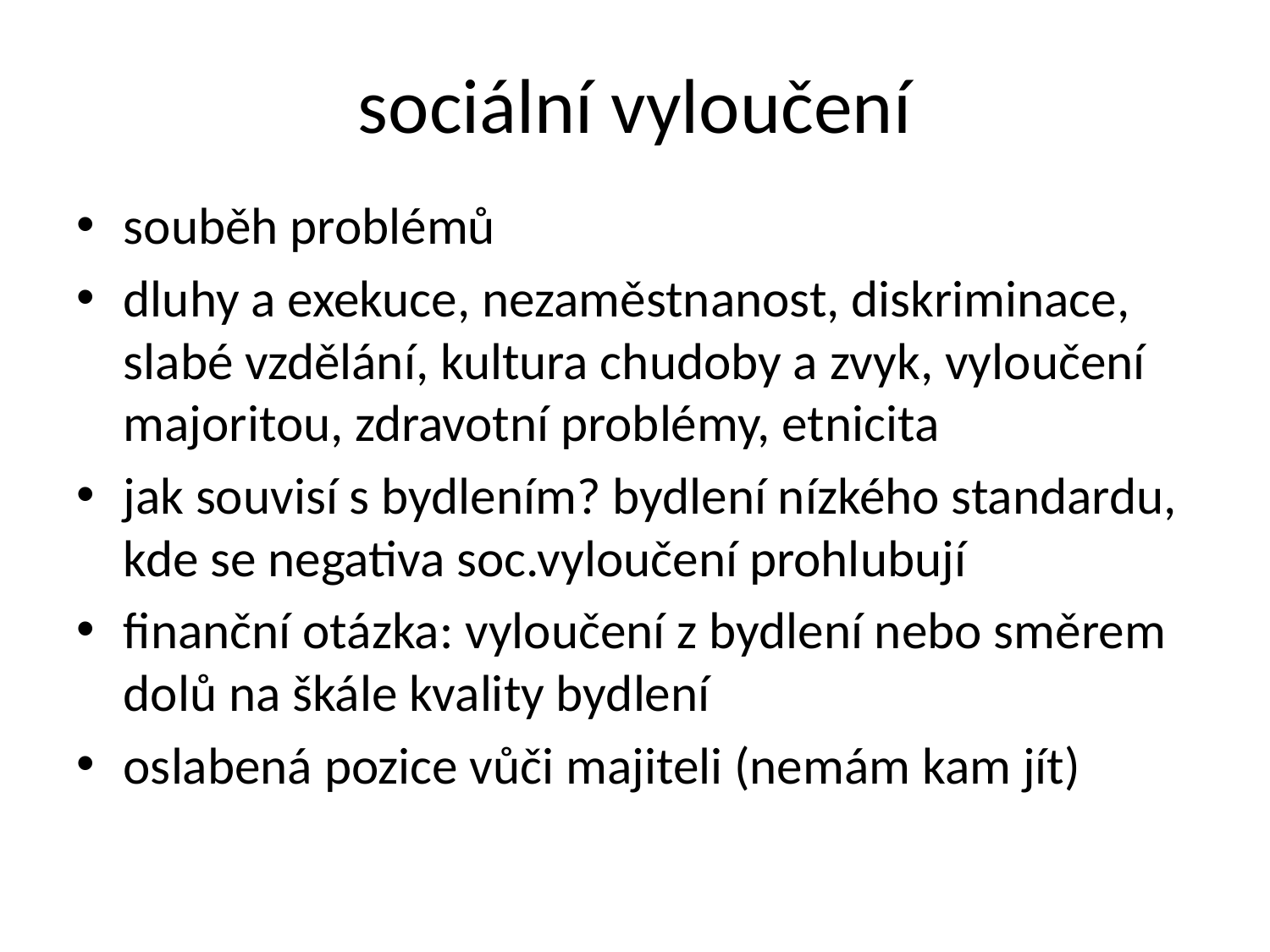

# sociální vyloučení
souběh problémů
dluhy a exekuce, nezaměstnanost, diskriminace, slabé vzdělání, kultura chudoby a zvyk, vyloučení majoritou, zdravotní problémy, etnicita
jak souvisí s bydlením? bydlení nízkého standardu, kde se negativa soc.vyloučení prohlubují
finanční otázka: vyloučení z bydlení nebo směrem dolů na škále kvality bydlení
oslabená pozice vůči majiteli (nemám kam jít)